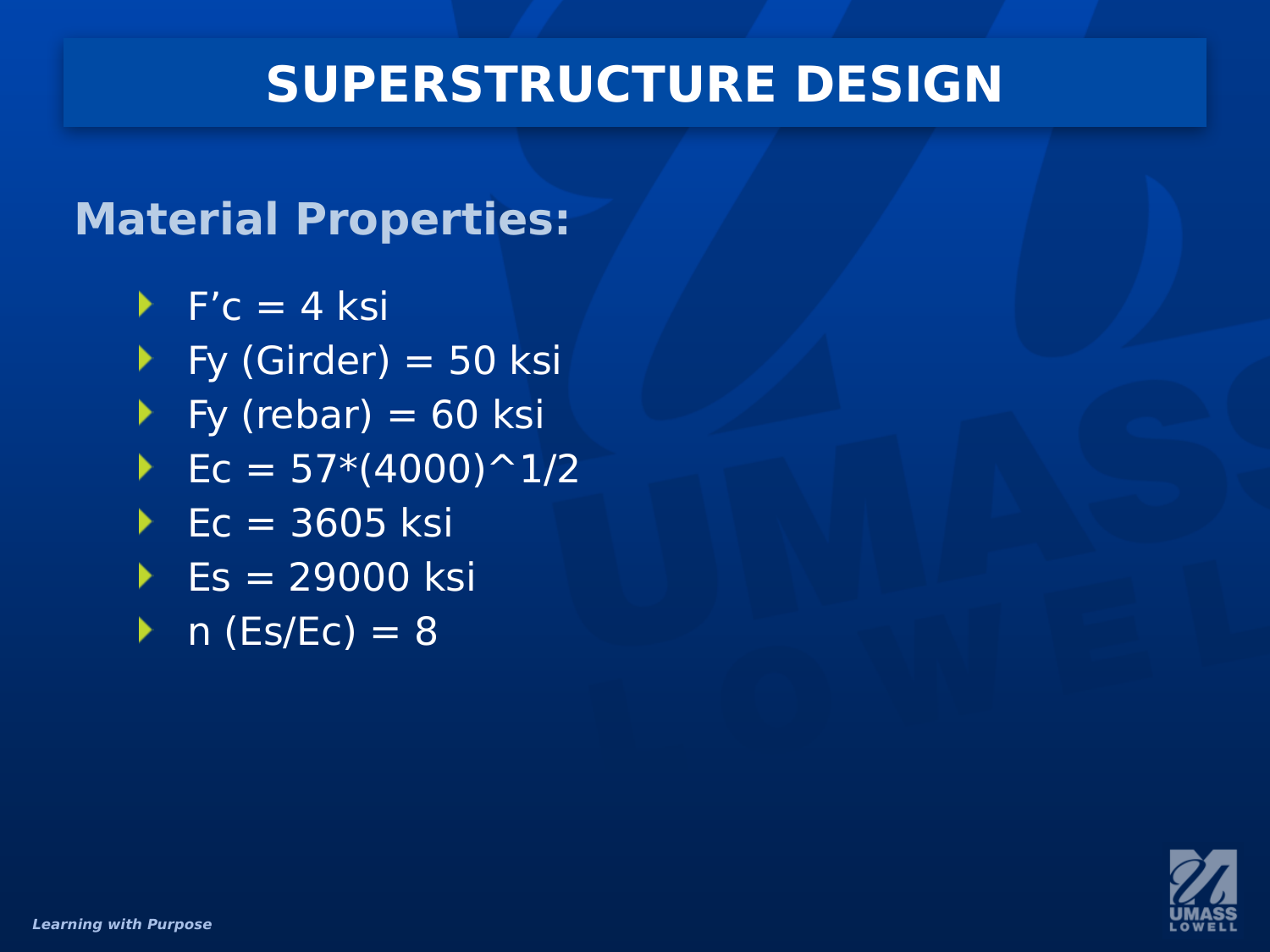

# SUPERSTRUCTURE DESIGN
Material Properties:
F’c = 4 ksi
Fy (Girder) = 50 ksi
Fy (rebar) = 60 ksi
Ec = 57*(4000)^1/2
Ec = 3605 ksi
Es = 29000 ksi
n (Es/Ec) = 8